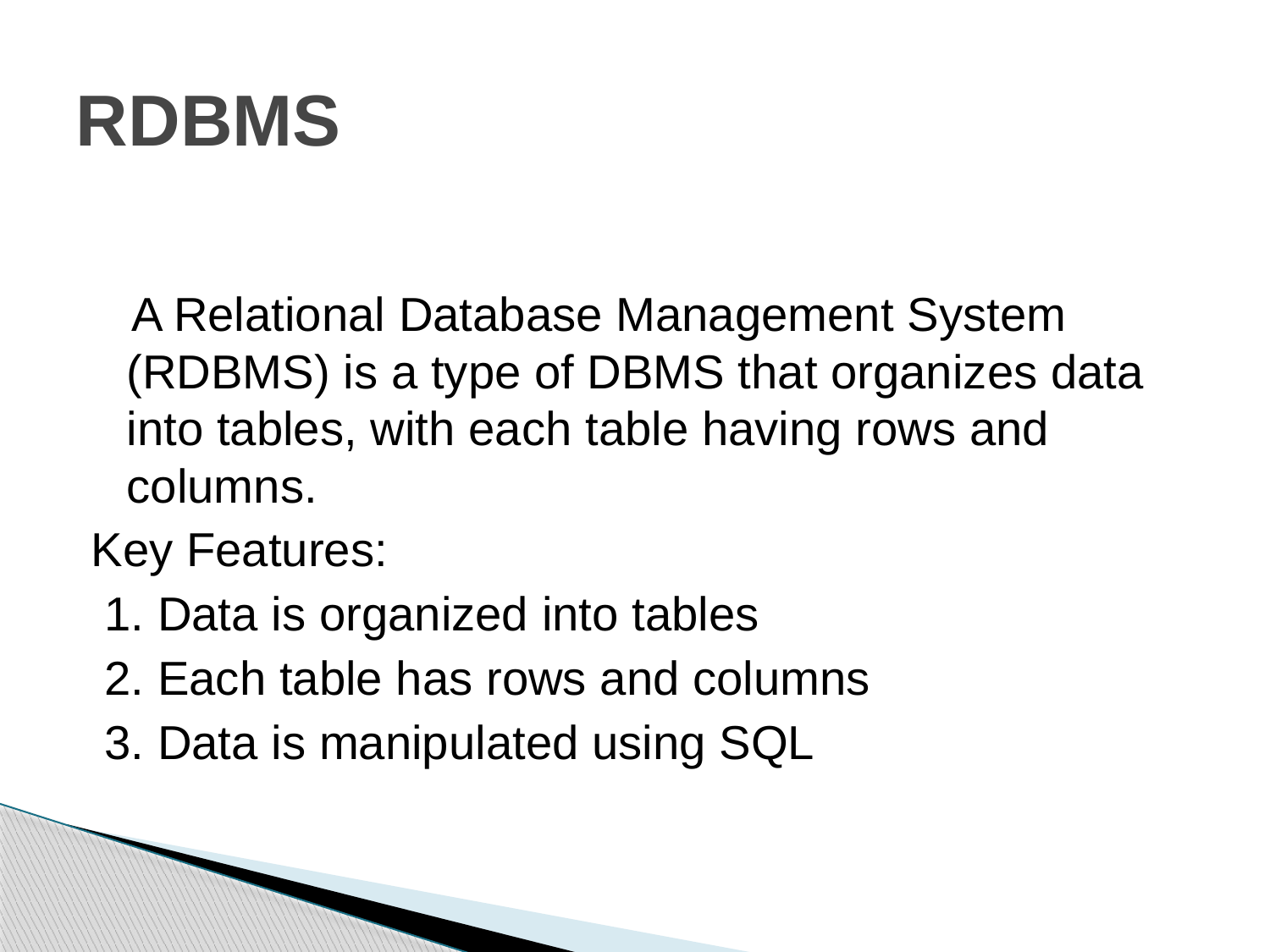

# RDBMS
   A Relational Database Management System (RDBMS) is a type of DBMS that organizes data into tables, with each table having rows and columns.
Key Features:
 1. Data is organized into tables
 2. Each table has rows and columns
 3. Data is manipulated using SQL